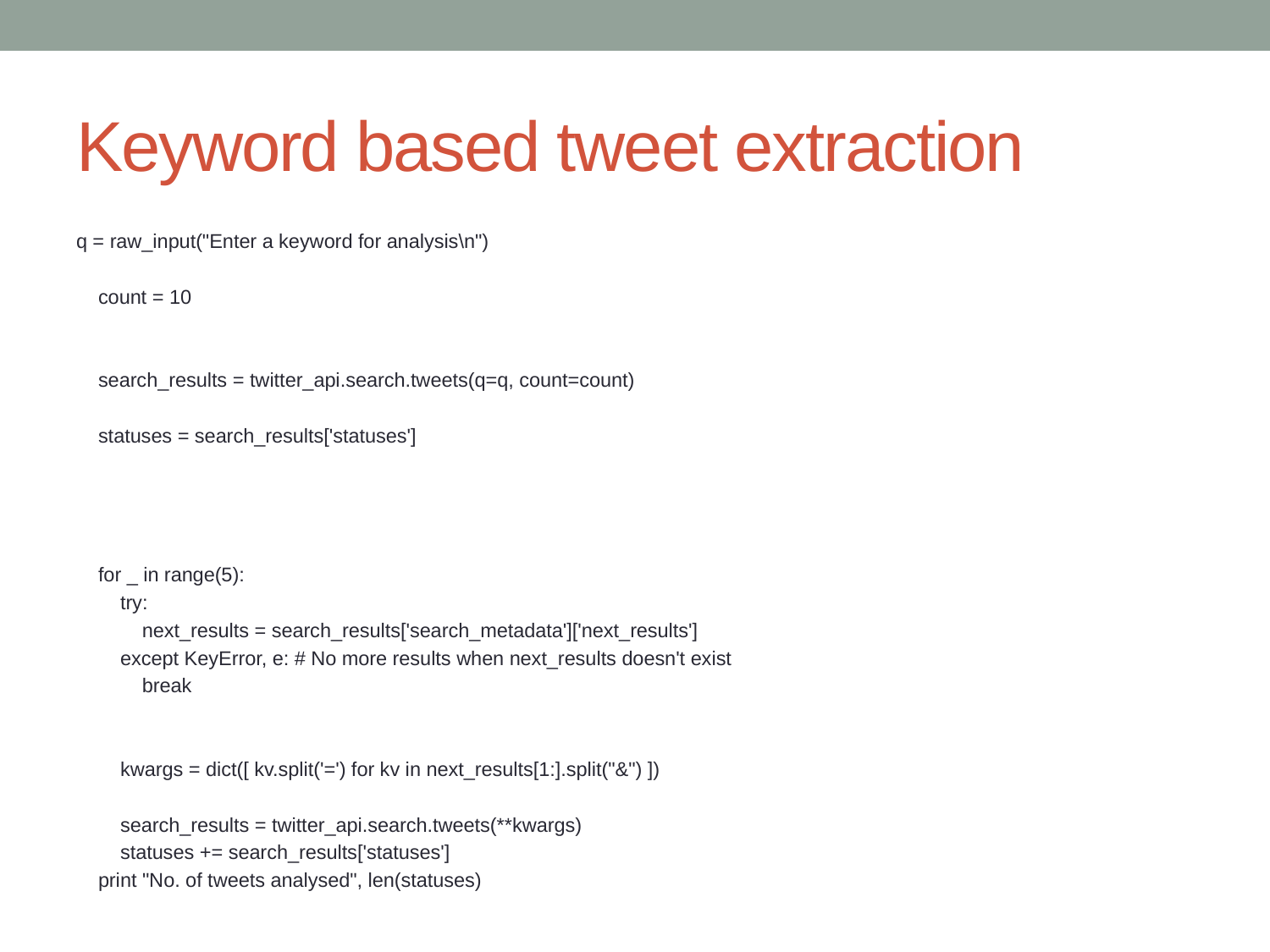

# Keyword based tweet extraction
q = raw_input("Enter a keyword for analysis\n")

    count = 10

    search_results = twitter_api.search.tweets(q=q, count=count)

    statuses = search_results['statuses']

    for _ in range(5):
        try:
            next_results = search_results['search_metadata']['next_results']
        except KeyError, e: # No more results when next_results doesn't exist
            break

        kwargs = dict([ kv.split('=') for kv in next_results[1:].split("&") ])

        search_results = twitter_api.search.tweets(**kwargs)
        statuses += search_results['statuses']
    print "No. of tweets analysed", len(statuses)